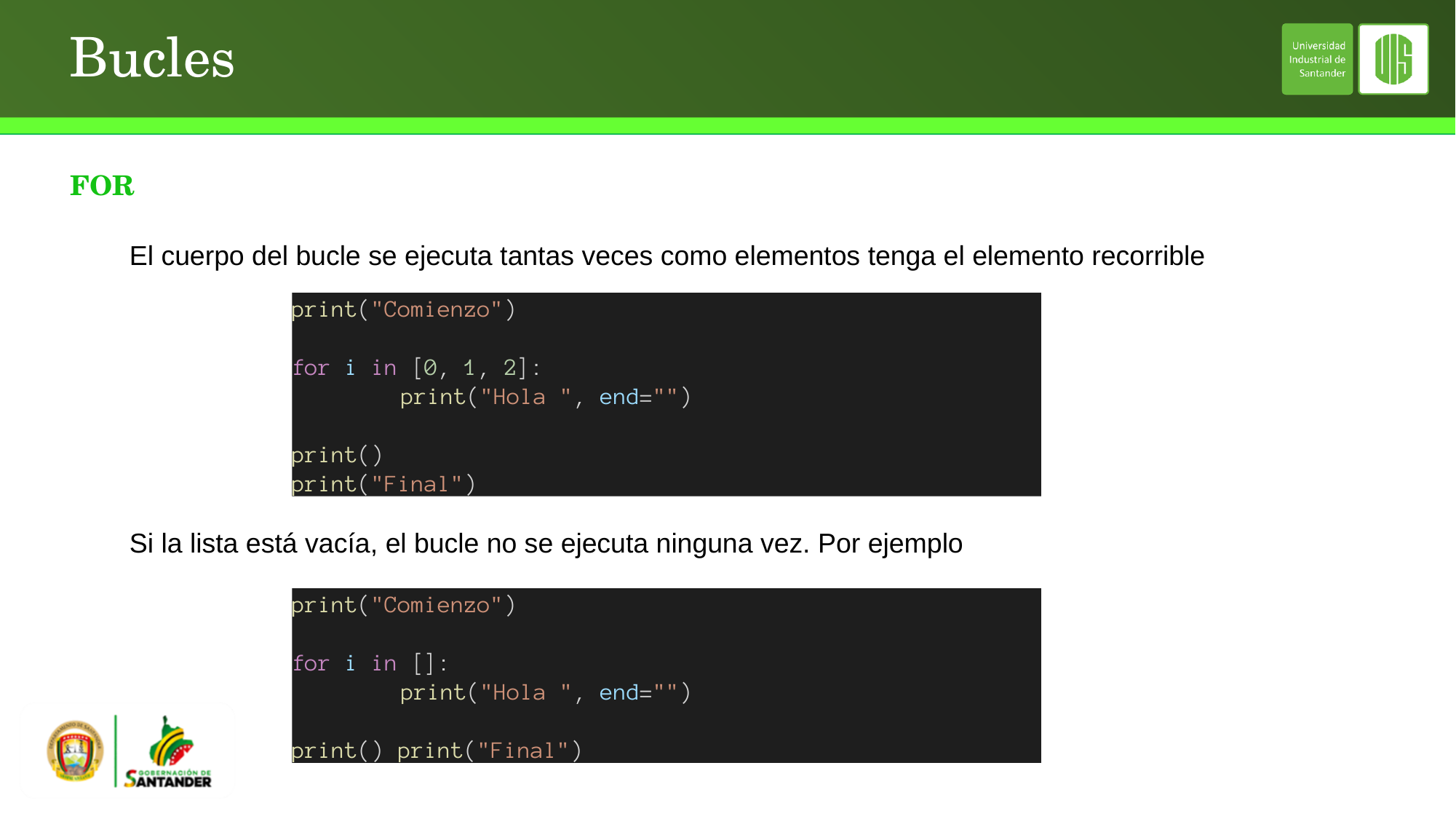

# Bucles
FOR
El cuerpo del bucle se ejecuta tantas veces como elementos tenga el elemento recorrible
print("Comienzo")

for i in [0, 1, 2]:
	print("Hola ", end="")

print()
print("Final")
Si la lista está vacía, el bucle no se ejecuta ninguna vez. Por ejemplo
print("Comienzo")

for i in []:
	print("Hola ", end="")

print() print("Final")